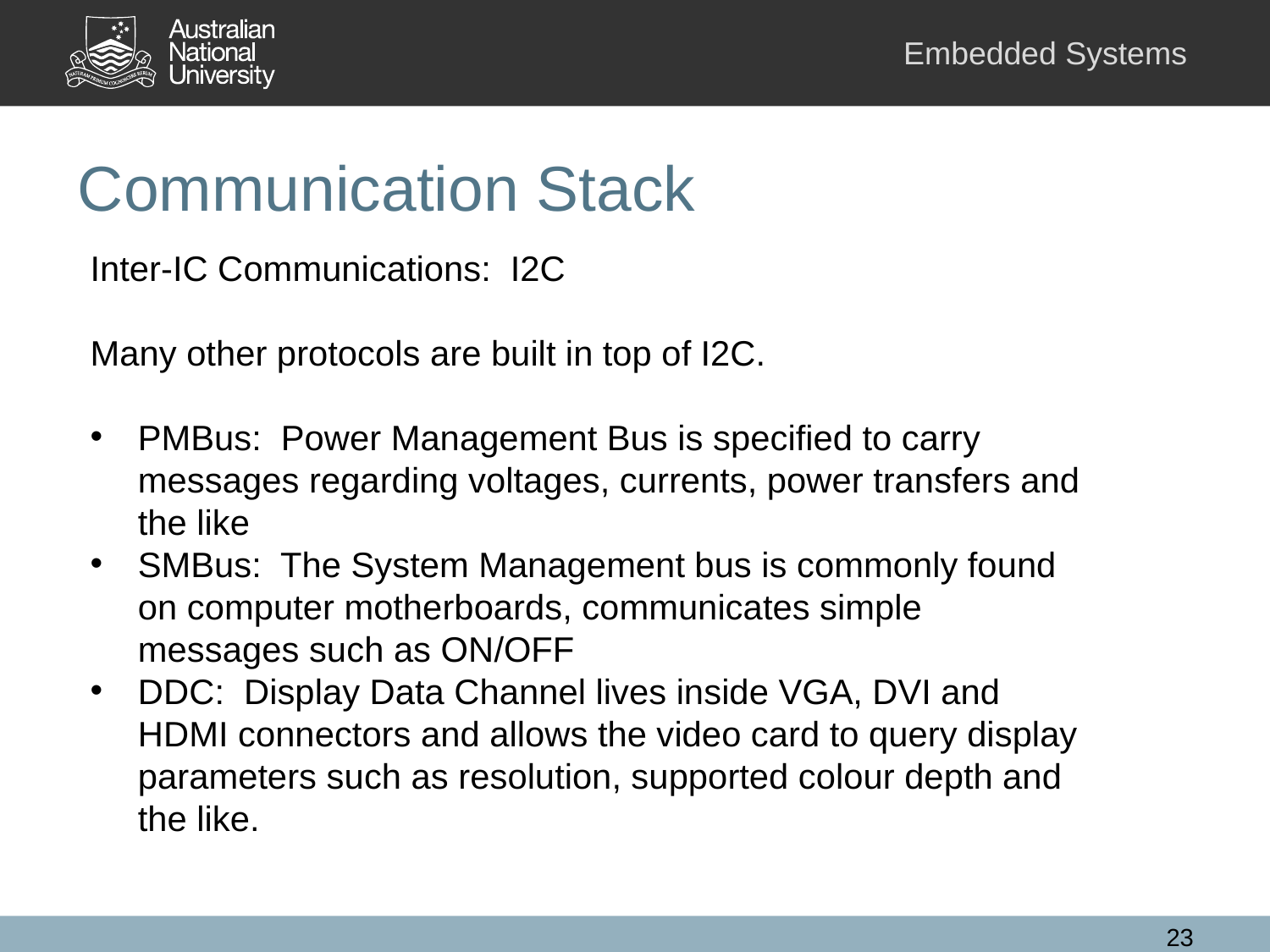

# Communication Stack
Inter-IC Communications:  I2C

Many other protocols are built in top of I2C.

PMBus:  Power Management Bus is specified to carry messages regarding voltages, currents, power transfers and the like
SMBus:  The System Management bus is commonly found on computer motherboards, communicates simple messages such as ON/OFF
DDC:  Display Data Channel lives inside VGA, DVI and HDMI connectors and allows the video card to query display parameters such as resolution, supported colour depth and the like.
23